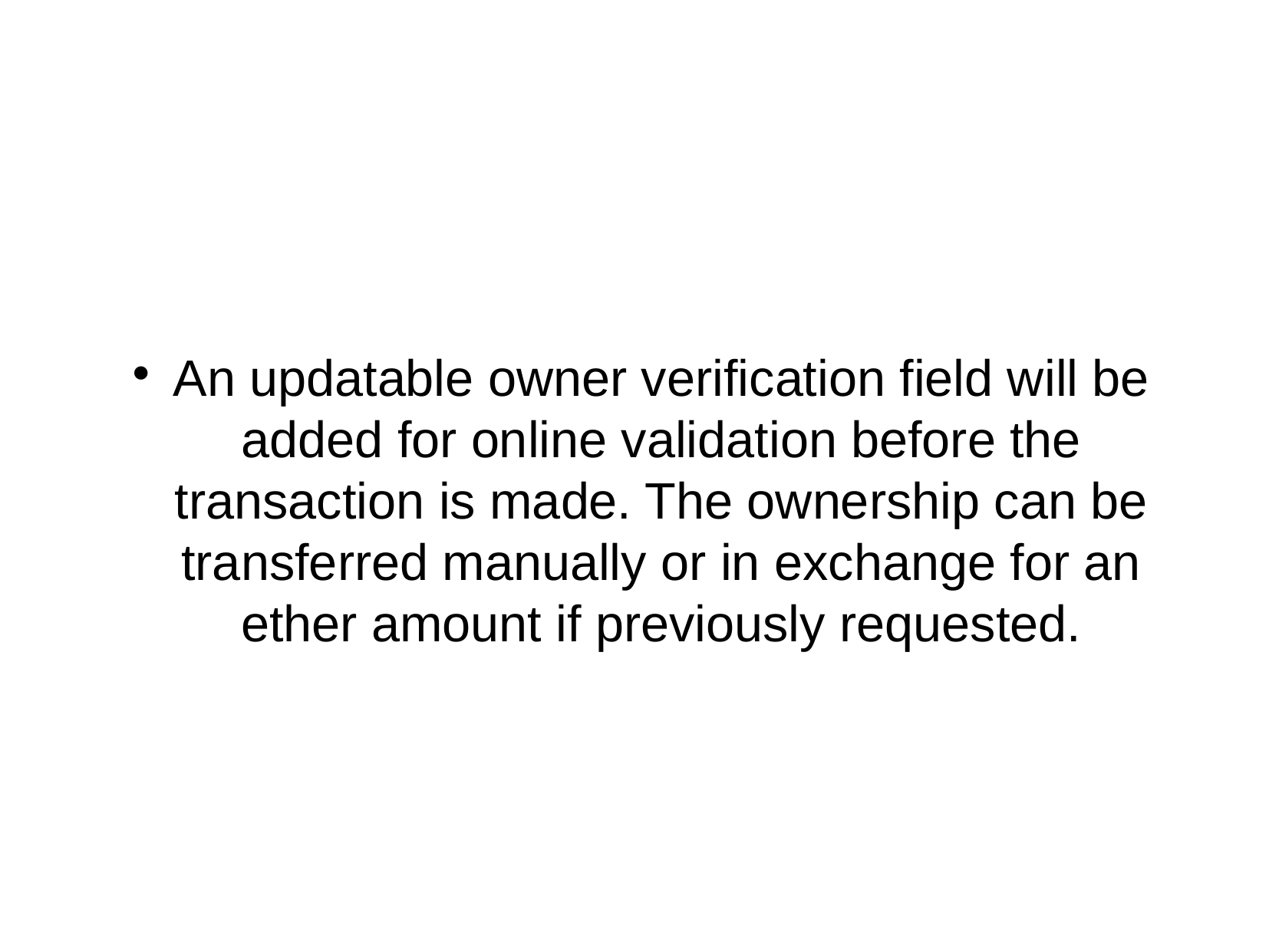

Implementation 3
An updatable owner verification field will be added for online validation before the transaction is made. The ownership can be transferred manually or in exchange for an ether amount if previously requested.